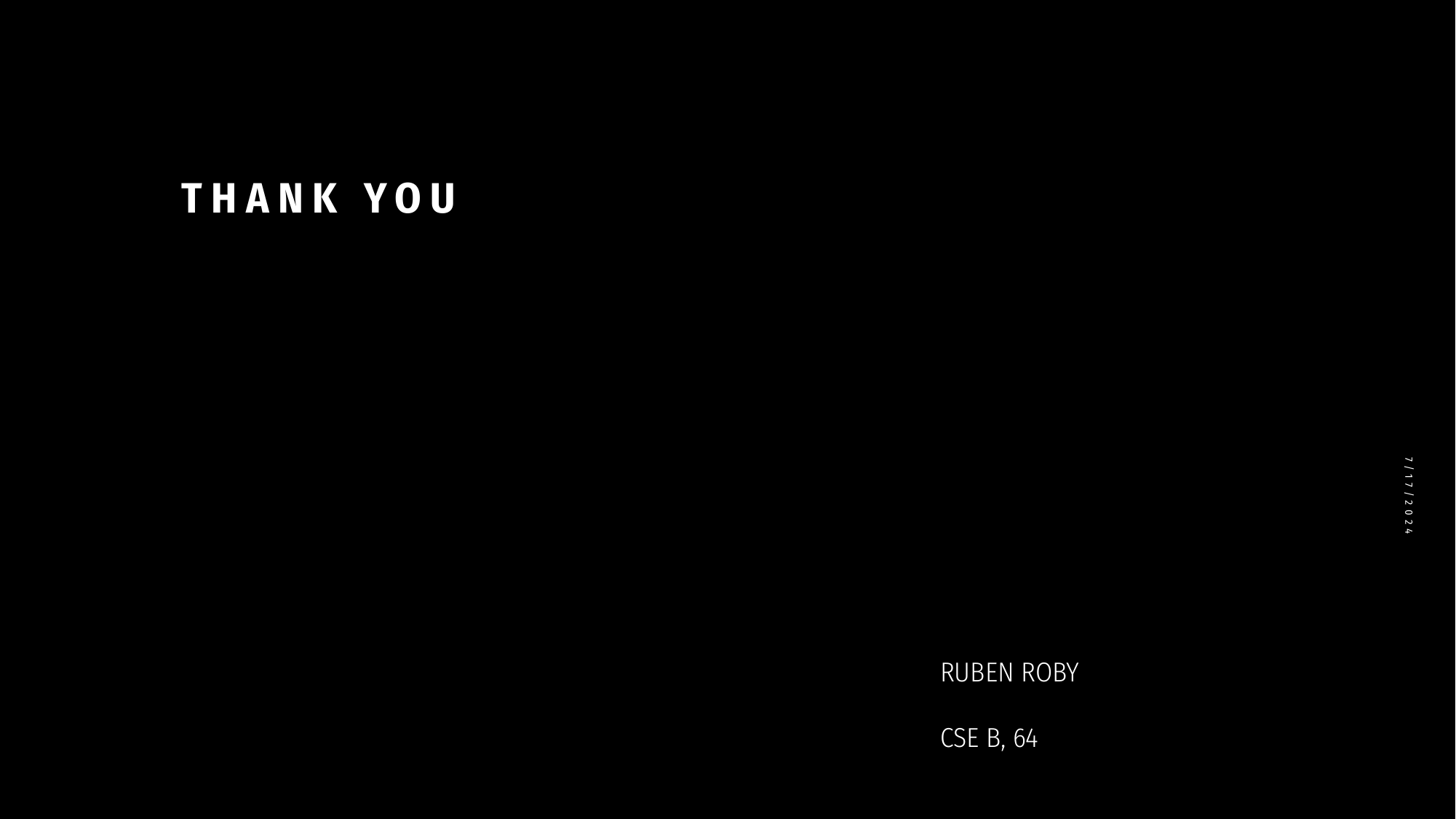

# THANK YOU

7/17/2024
RUBEN ROBY
CSE B, 64